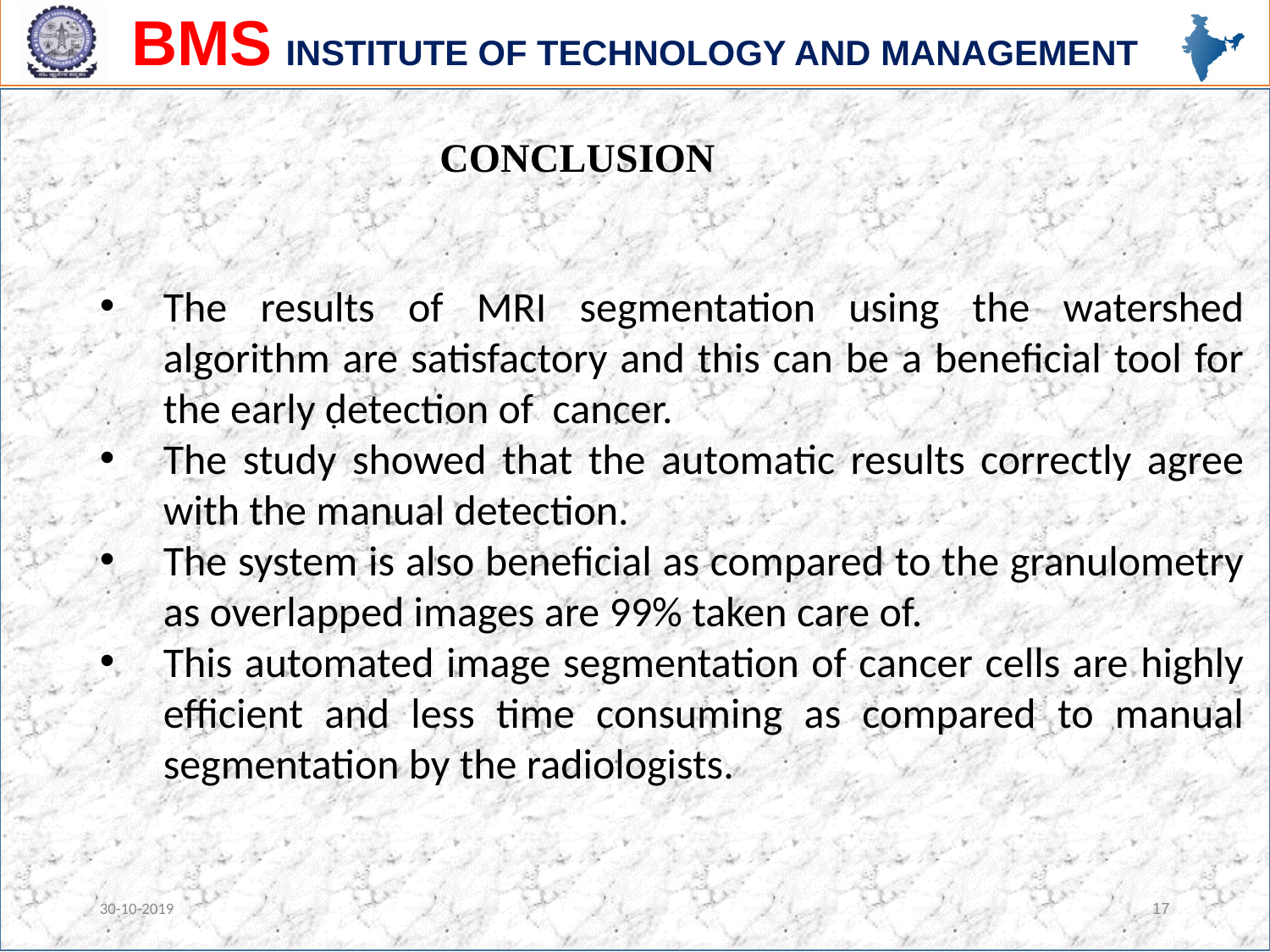

CONCLUSION
The results of MRI segmentation using the watershed algorithm are satisfactory and this can be a beneficial tool for the early detection of  cancer.
The study showed that the automatic results correctly agree with the manual detection.
The system is also beneficial as compared to the granulometry as overlapped images are 99% taken care of.
This automated image segmentation of cancer cells are highly efficient and less time consuming as compared to manual segmentation by the radiologists.

.
30-10-2019
17